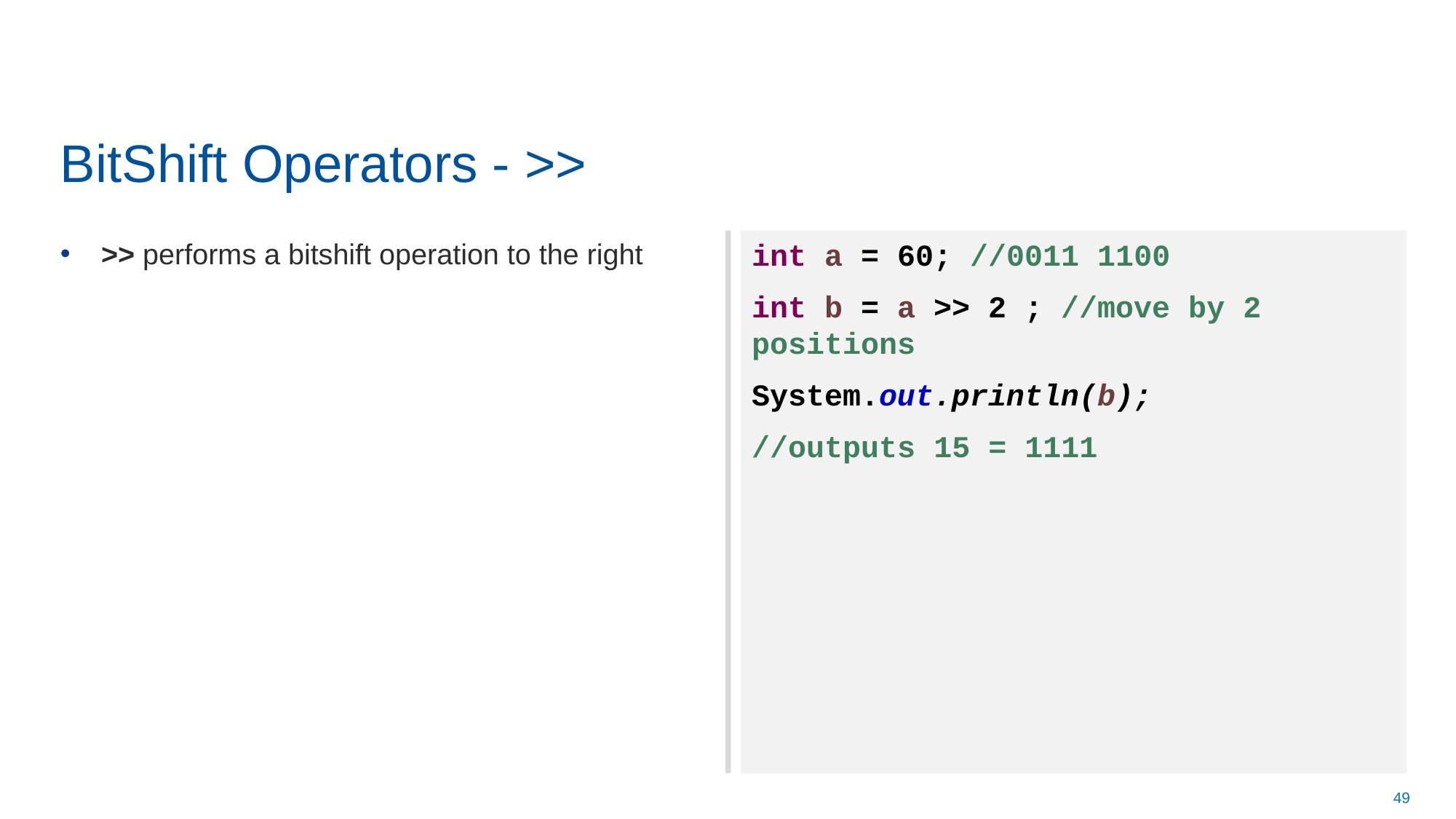

# BitShift Operators - >>
>> performs a bitshift operation to the right

int a = 60; //0011 1100
int b = a >> 2 ; //move by 2 positions
System.out.println(b);
//outputs 15 = 1111